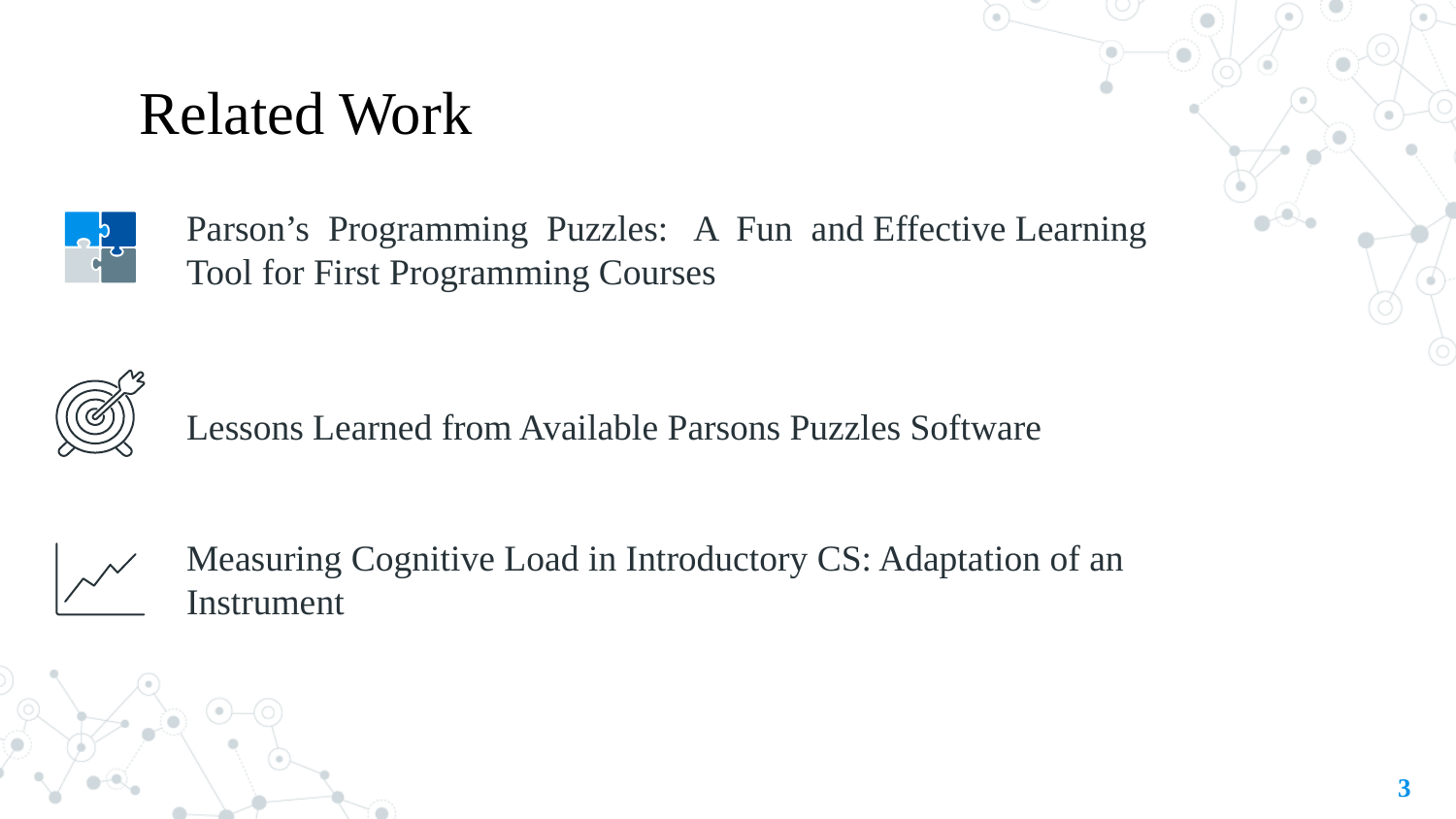

# Related Work
Parson’s  Programming  Puzzles:   A  Fun  and Effective Learning Tool for First Programming Courses

Lessons Learned from Available Parsons Puzzles Software

Measuring Cognitive Load in Introductory CS: Adaptation of an Instrument

3